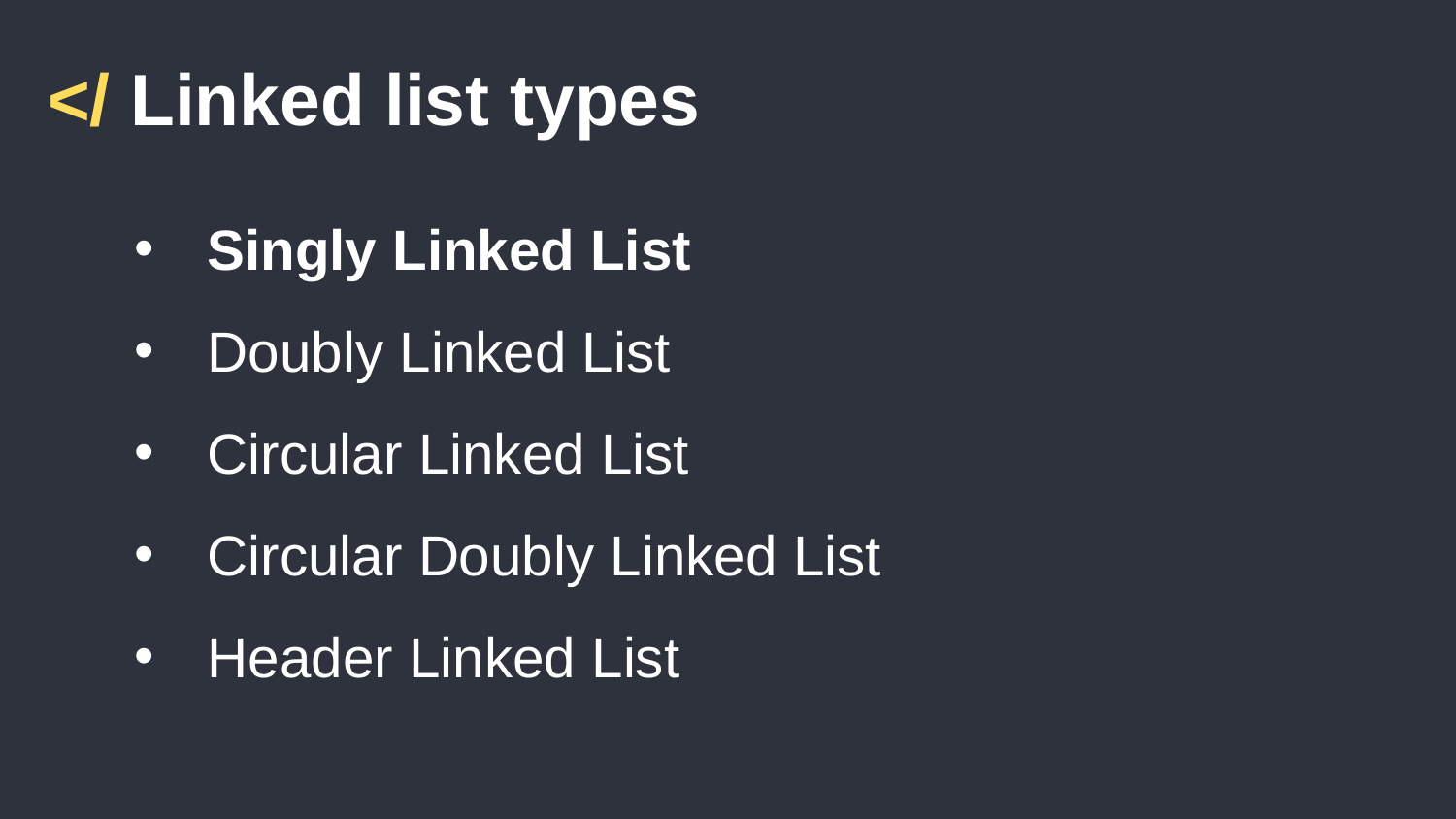

</ Linked list types
Singly Linked List
Doubly Linked List
Circular Linked List
Circular Doubly Linked List
Header Linked List